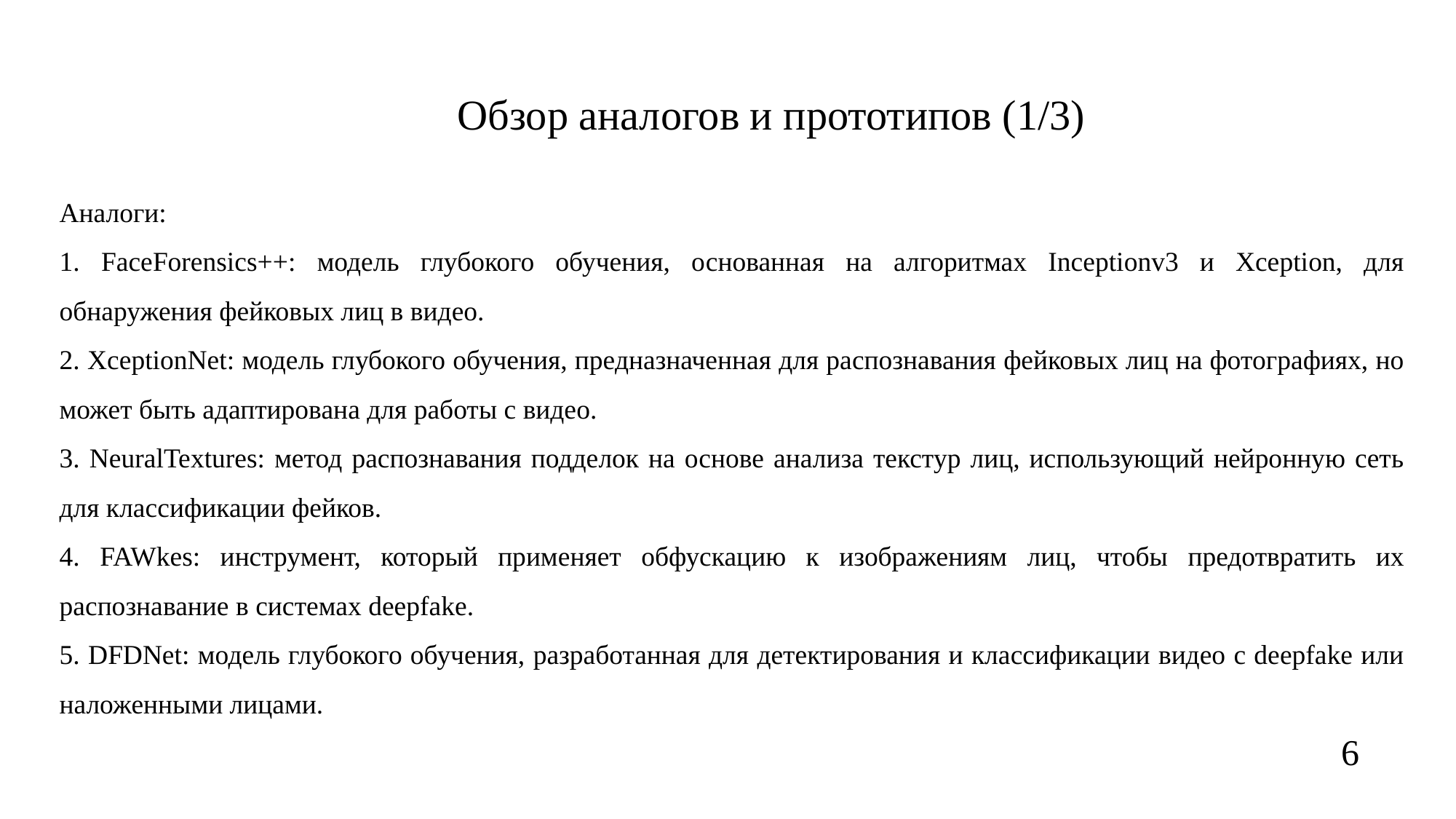

Обзор аналогов и прототипов (1/3)
Аналоги:
1. FaceForensics++: модель глубокого обучения, основанная на алгоритмах Inceptionv3 и Xception, для обнаружения фейковых лиц в видео.
2. XceptionNet: модель глубокого обучения, предназначенная для распознавания фейковых лиц на фотографиях, но может быть адаптирована для работы с видео.
3. NeuralTextures: метод распознавания подделок на основе анализа текстур лиц, использующий нейронную сеть для классификации фейков.
4. FAWkes: инструмент, который применяет обфускацию к изображениям лиц, чтобы предотвратить их распознавание в системах deepfake.
5. DFDNet: модель глубокого обучения, разработанная для детектирования и классификации видео с deepfake или наложенными лицами.
6